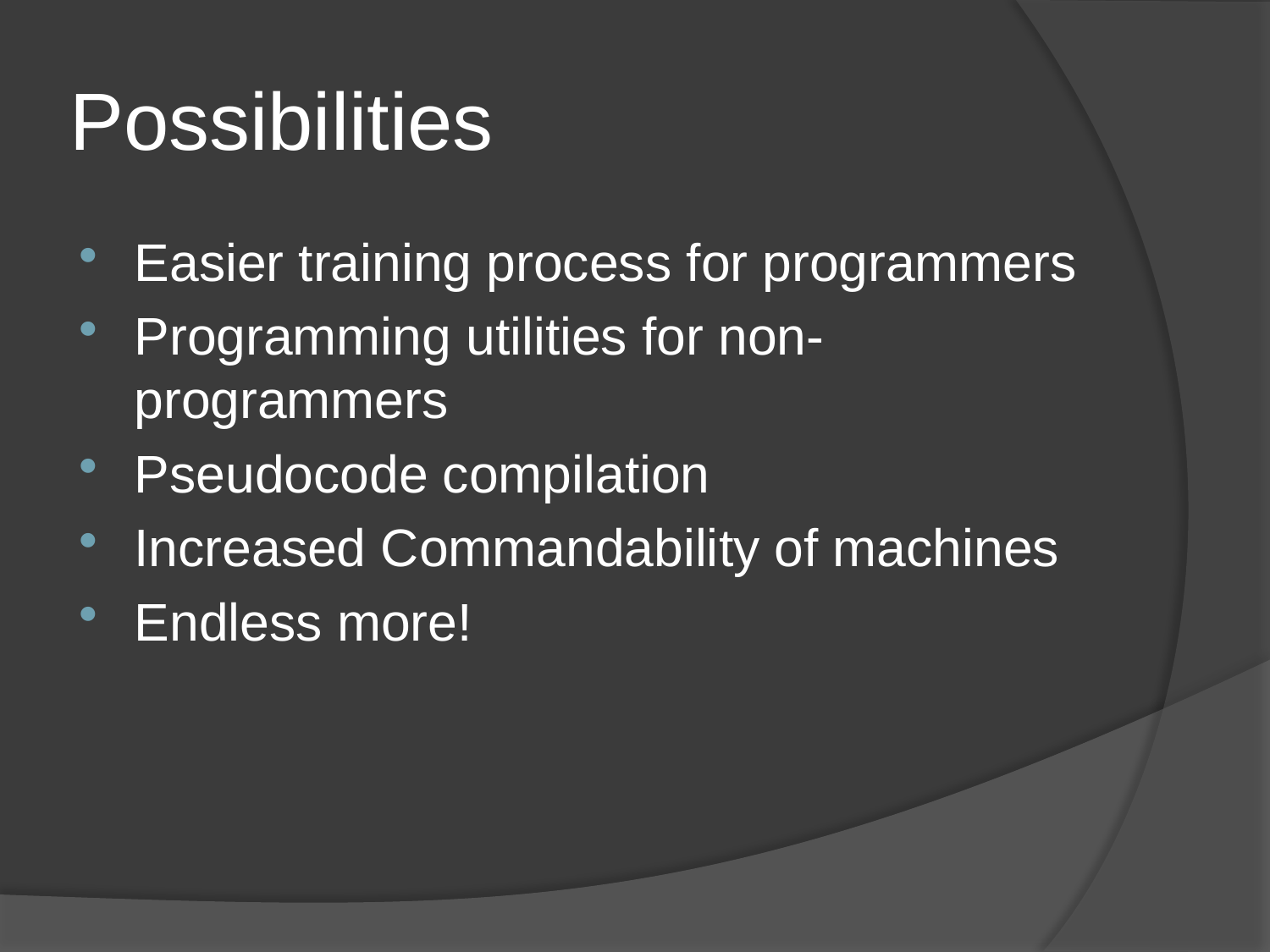

# Possibilities
Easier training process for programmers
Programming utilities for non-programmers
Pseudocode compilation
Increased Commandability of machines
Endless more!